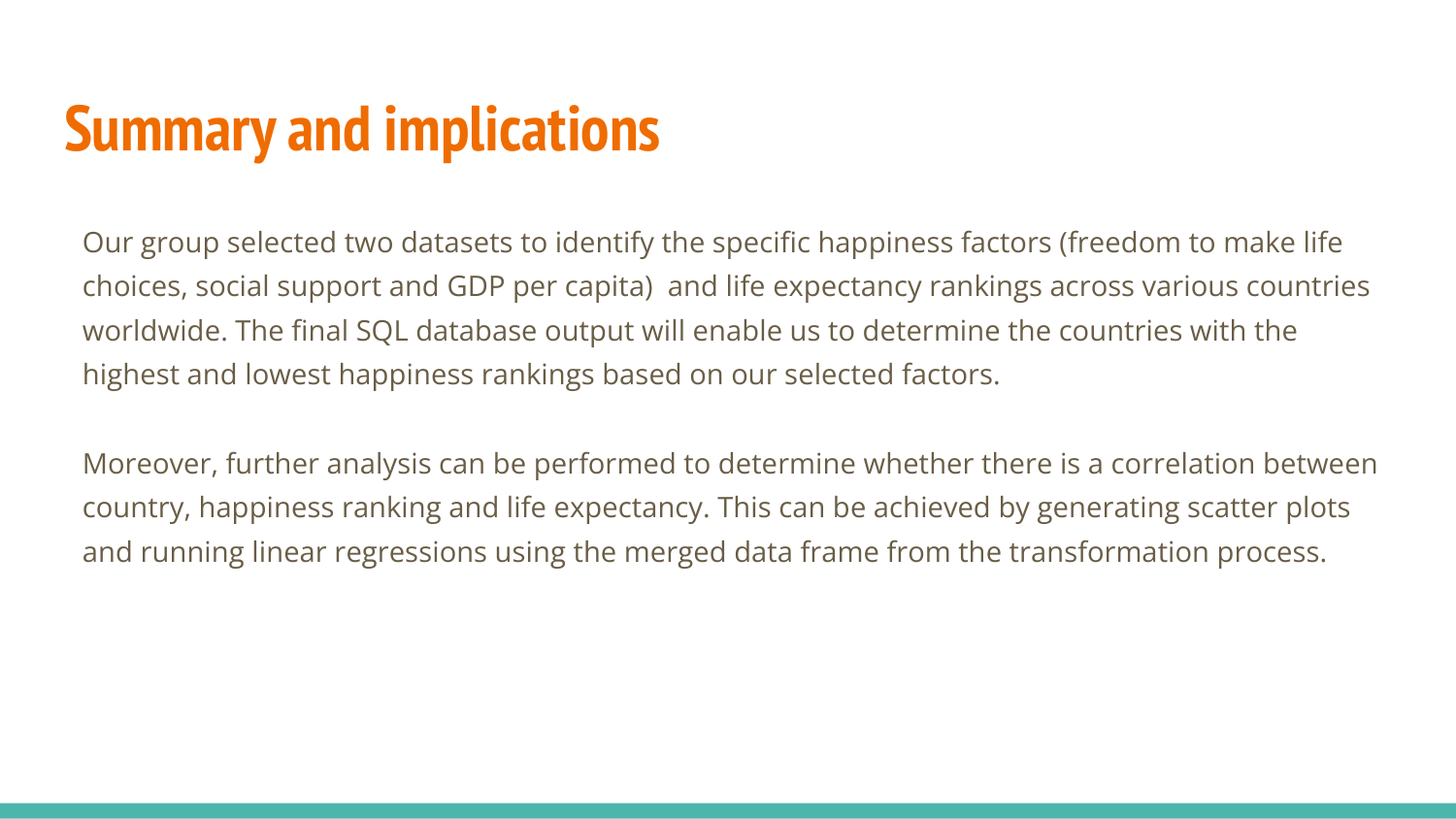

# Summary and implications
Our group selected two datasets to identify the specific happiness factors (freedom to make life choices, social support and GDP per capita)  and life expectancy rankings across various countries worldwide. The final SQL database output will enable us to determine the countries with the highest and lowest happiness rankings based on our selected factors.

Moreover, further analysis can be performed to determine whether there is a correlation between country, happiness ranking and life expectancy. This can be achieved by generating scatter plots and running linear regressions using the merged data frame from the transformation process.